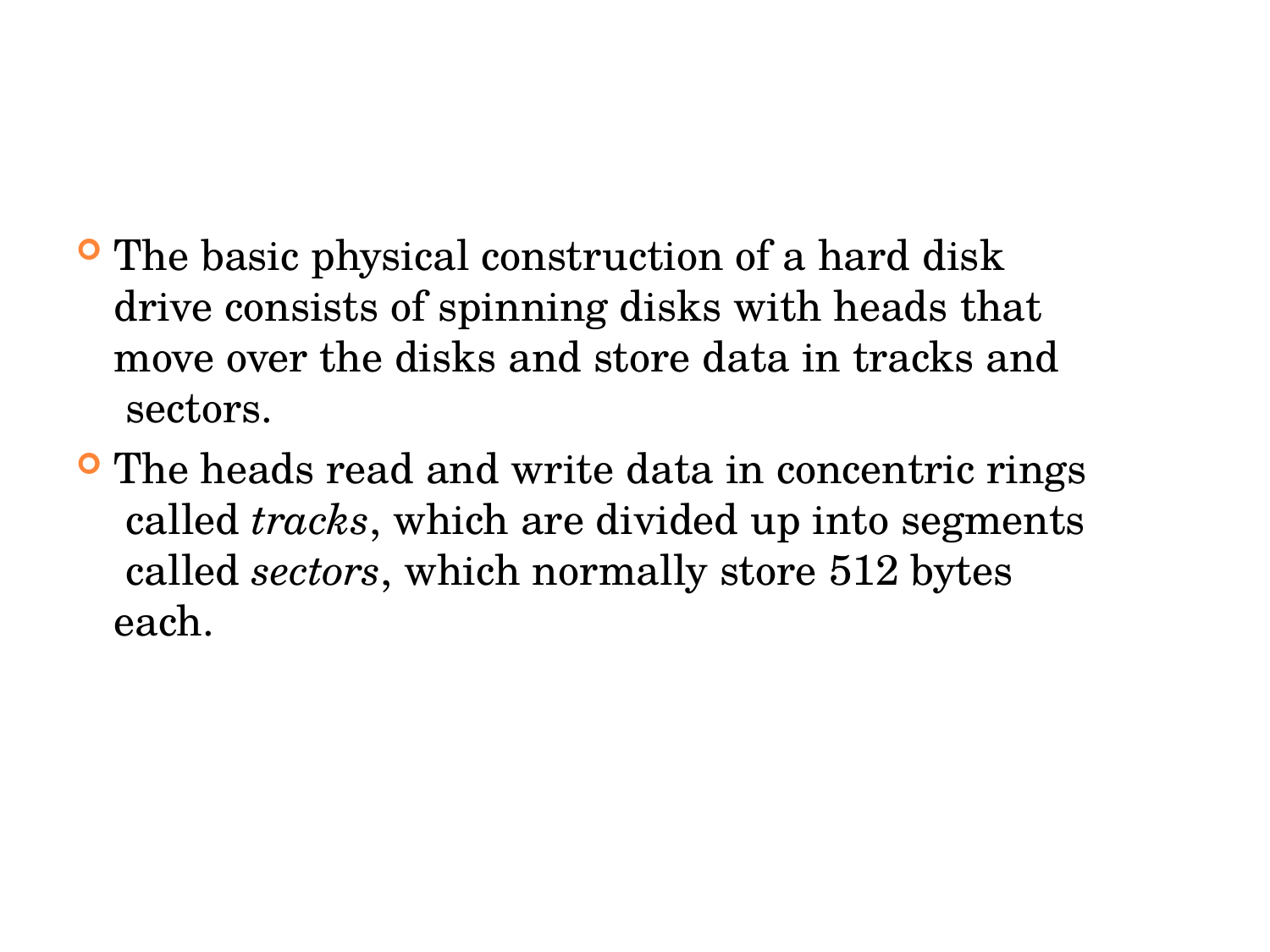

The basic physical construction of a hard disk  drive consists of spinning disks with heads that  move over the disks and store data in tracks and  sectors.
The heads read and write data in concentric rings  called tracks, which are divided up into segments  called sectors, which normally store 512 bytes  each.
10